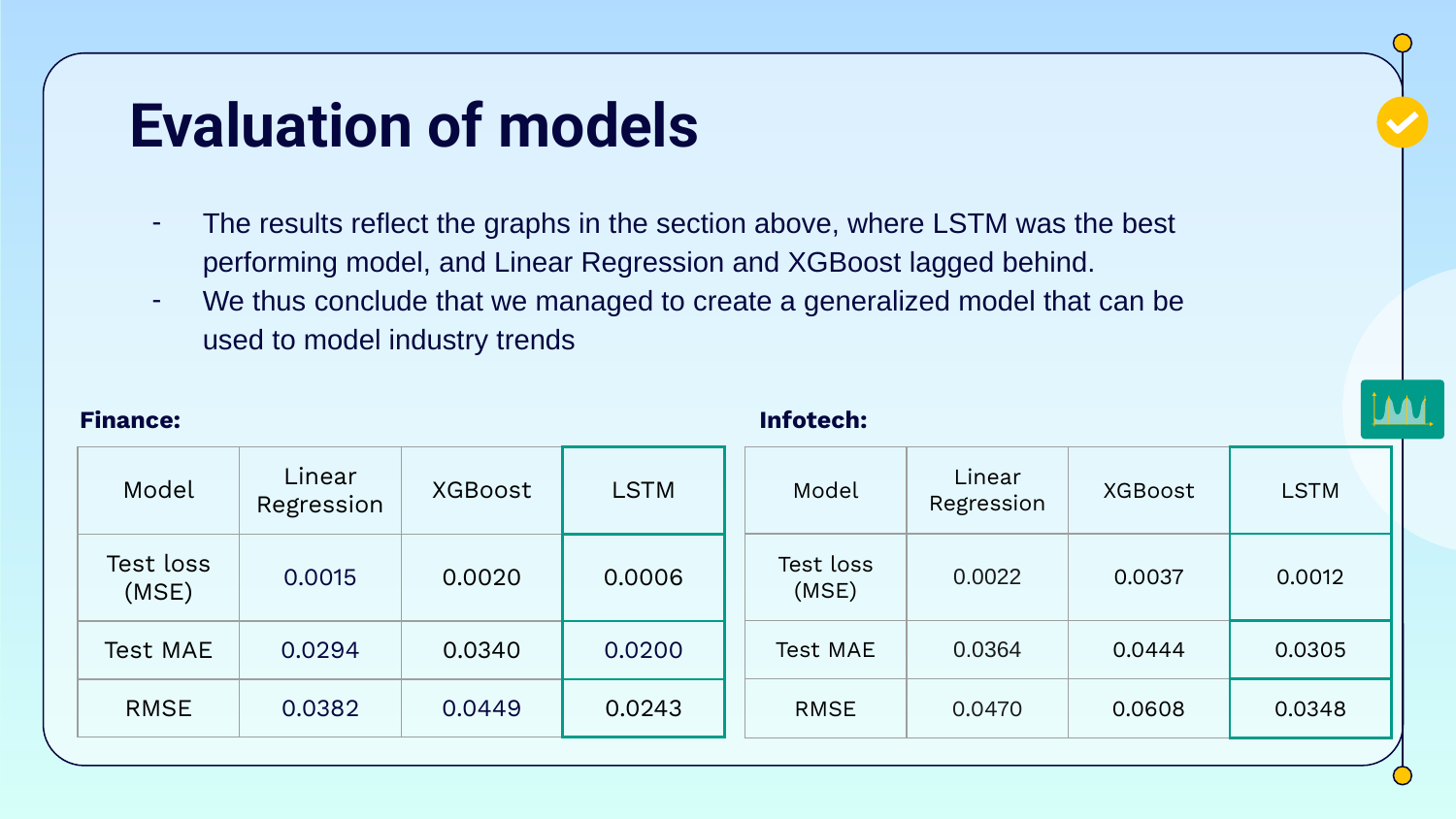

# Evaluation of models
The results reflect the graphs in the section above, where LSTM was the best performing model, and Linear Regression and XGBoost lagged behind.
We thus conclude that we managed to create a generalized model that can be used to model industry trends
Finance:
Infotech:
| Model | Linear Regression | XGBoost | LSTM |
| --- | --- | --- | --- |
| Test loss (MSE) | 0.0015 | 0.0020 | 0.0006 |
| Test MAE | 0.0294 | 0.0340 | 0.0200 |
| RMSE | 0.0382 | 0.0449 | 0.0243 |
| Model | Linear Regression | XGBoost | LSTM |
| --- | --- | --- | --- |
| Test loss (MSE) | 0.0022 | 0.0037 | 0.0012 |
| Test MAE | 0.0364 | 0.0444 | 0.0305 |
| RMSE | 0.0470 | 0.0608 | 0.0348 |